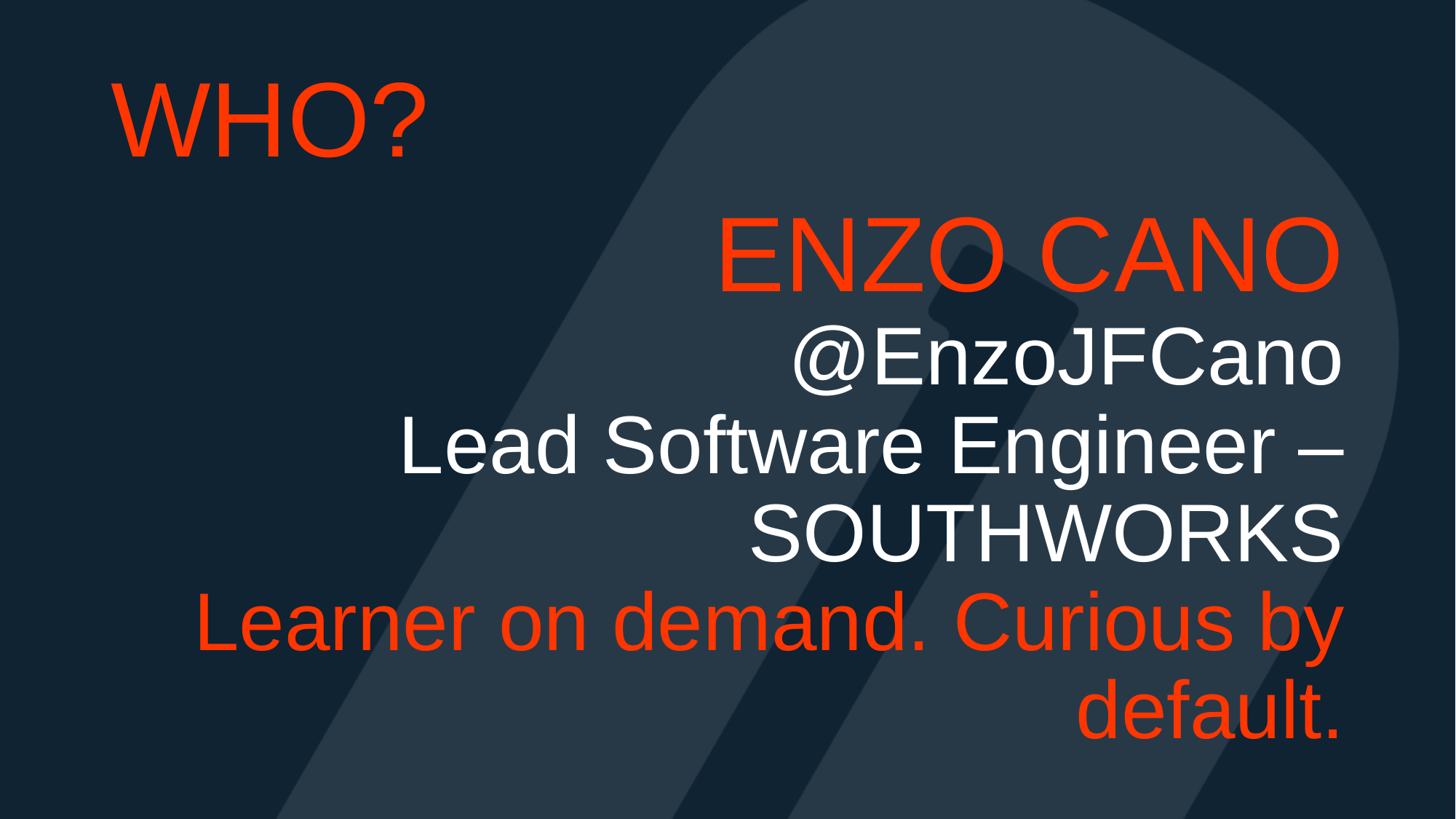

# WHO?
ENZO CANO
@EnzoJFCano
Lead Software Engineer – SOUTHWORKS
Learner on demand. Curious by default.